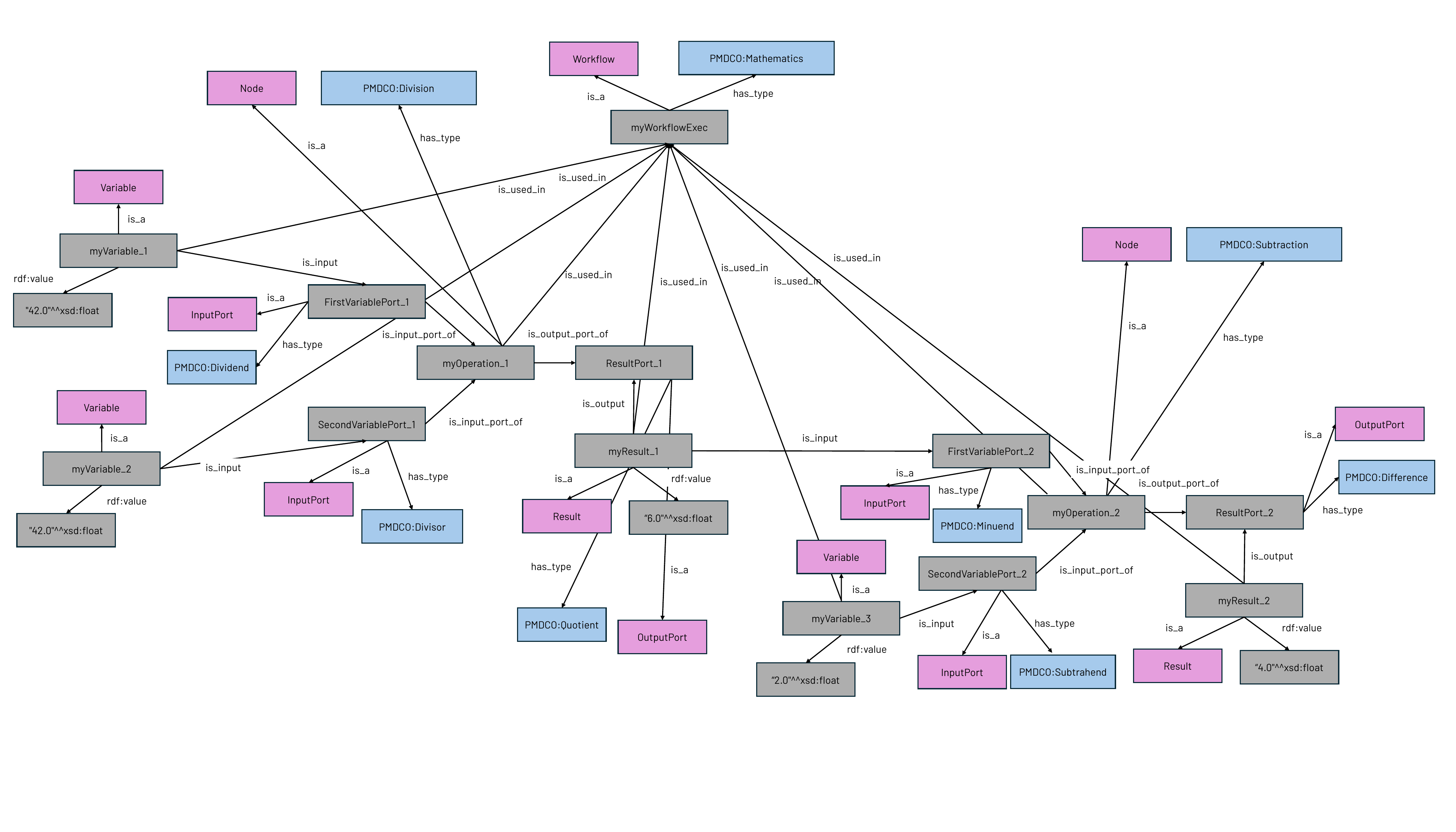

PMDCO:Mathematics
Workflow
Node
PMDCO:Division
has_type
is_a
myWorkflowExec
has_type
is_a
is_used_in
Variable
is_used_in
is_a
Node
PMDCO:Subtraction
myVariable_1
is_used_in
is_input
is_used_in
is_used_in
rdf:value
is_used_in
is_used_in
FirstVariablePort_1
is_a
"42.0"^^xsd:float
InputPort
is_a
is_output_port_of
is_input_port_of
has_type
has_type
myOperation_1
ResultPort_1
PMDCO:Dividend
Variable
is_output
SecondVariablePort_1
OutputPort
is_input_port_of
is_a
is_a
is_input
myResult_1
FirstVariablePort_2
myVariable_2
is_input
PMDCO:Difference
is_input_port_of
is_a
is_a
has_type
is_a
rdf:value
is_output_port_of
has_type
InputPort
InputPort
rdf:value
myOperation_2
ResultPort_2
Result
has_type
“6.0"^^xsd:float
PMDCO:Minuend
PMDCO:Divisor
"42.0"^^xsd:float
Variable
is_output
SecondVariablePort_2
has_type
is_a
is_input_port_of
is_a
myResult_2
myVariable_3
PMDCO:Quotient
has_type
is_input
is_a
rdf:value
OutputPort
is_a
rdf:value
Result
“4.0"^^xsd:float
PMDCO:Subtrahend
InputPort
“2.0"^^xsd:float